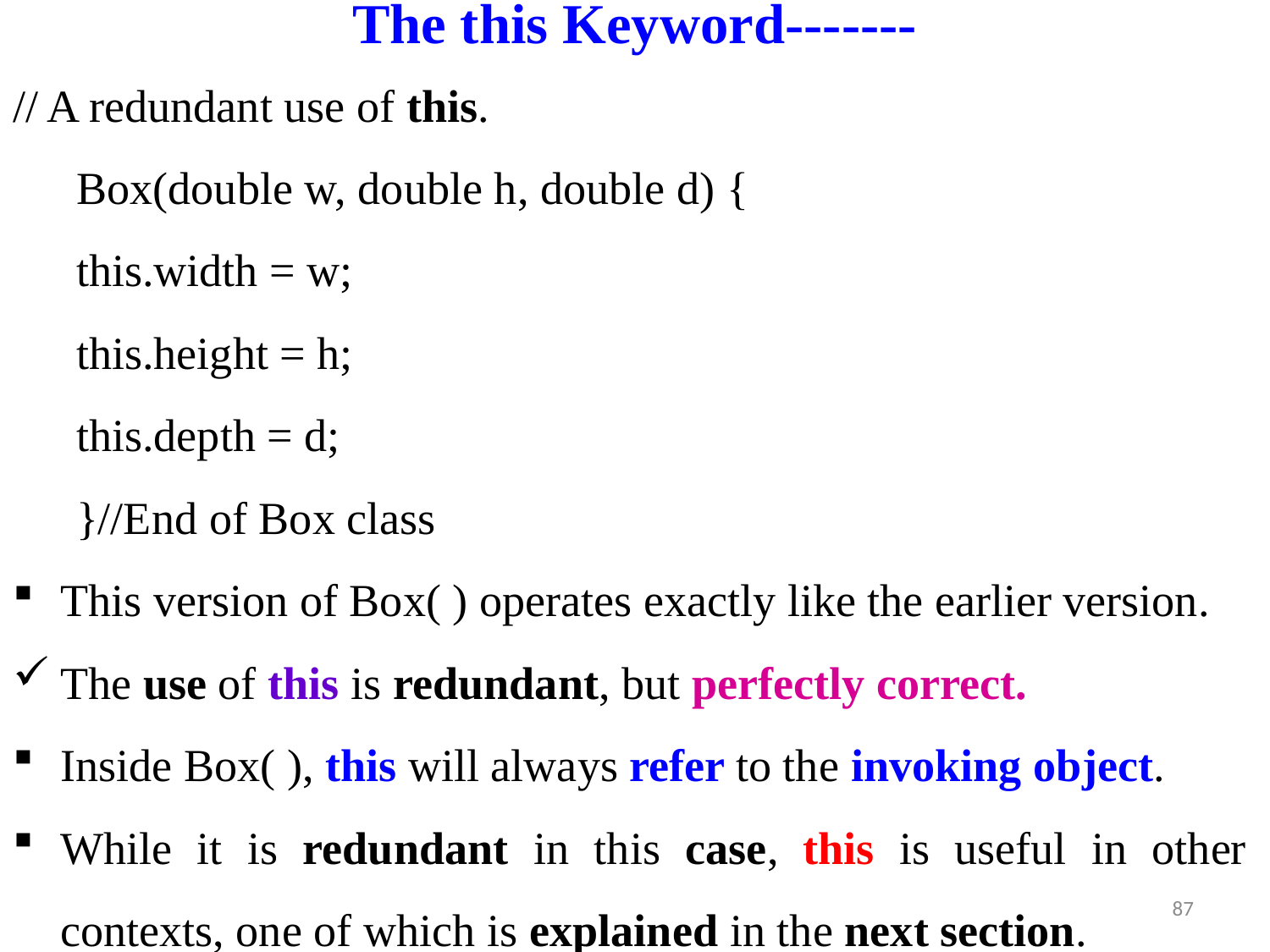

# The this Keyword-------
// A redundant use of this.
Box(double w, double h, double d) {
this.width = w;
this.height = h;
this.depth = d;
}//End of Box class
This version of Box( ) operates exactly like the earlier version.
The use of this is redundant, but perfectly correct.
Inside Box( ), this will always refer to the invoking object.
While it is redundant in this case, this is useful in other contexts, one of which is explained in the next section.
87